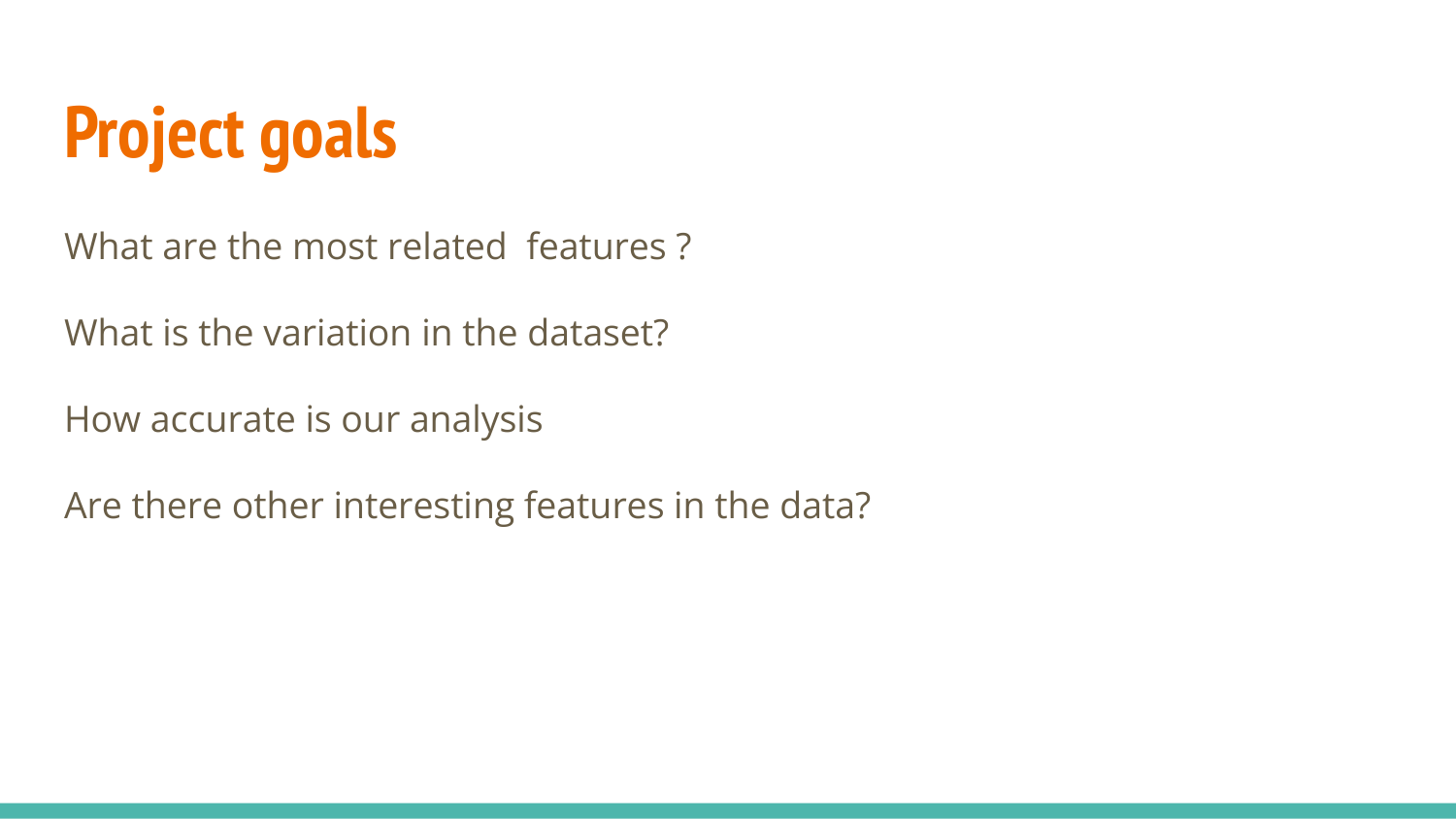

# Project goals
What are the most related  features ?
What is the variation in the dataset?
How accurate is our analysis
Are there other interesting features in the data?